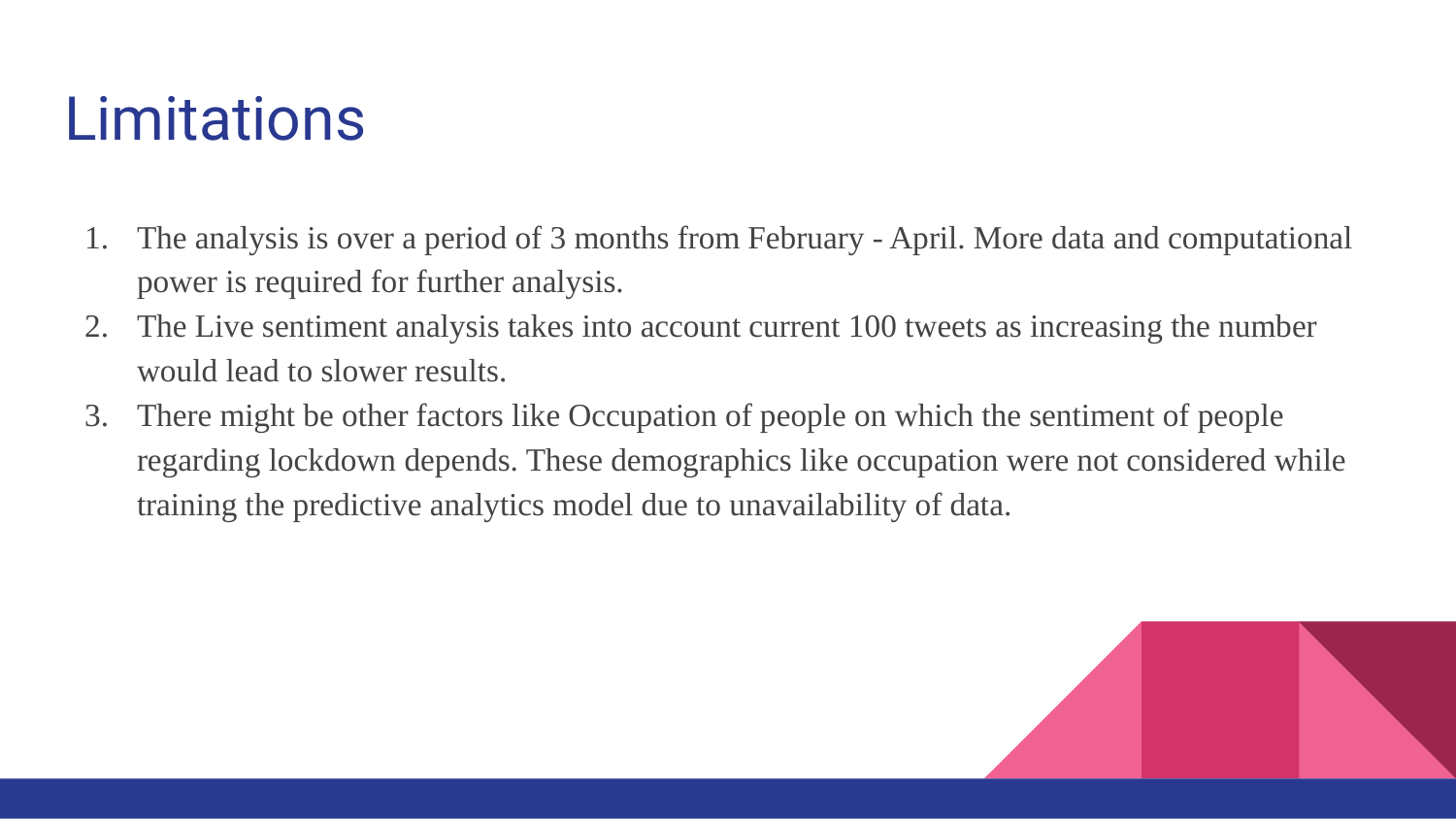

# Limitations
The analysis is over a period of 3 months from February - April. More data and computational power is required for further analysis.
The Live sentiment analysis takes into account current 100 tweets as increasing the number would lead to slower results.
There might be other factors like Occupation of people on which the sentiment of people regarding lockdown depends. These demographics like occupation were not considered while training the predictive analytics model due to unavailability of data.